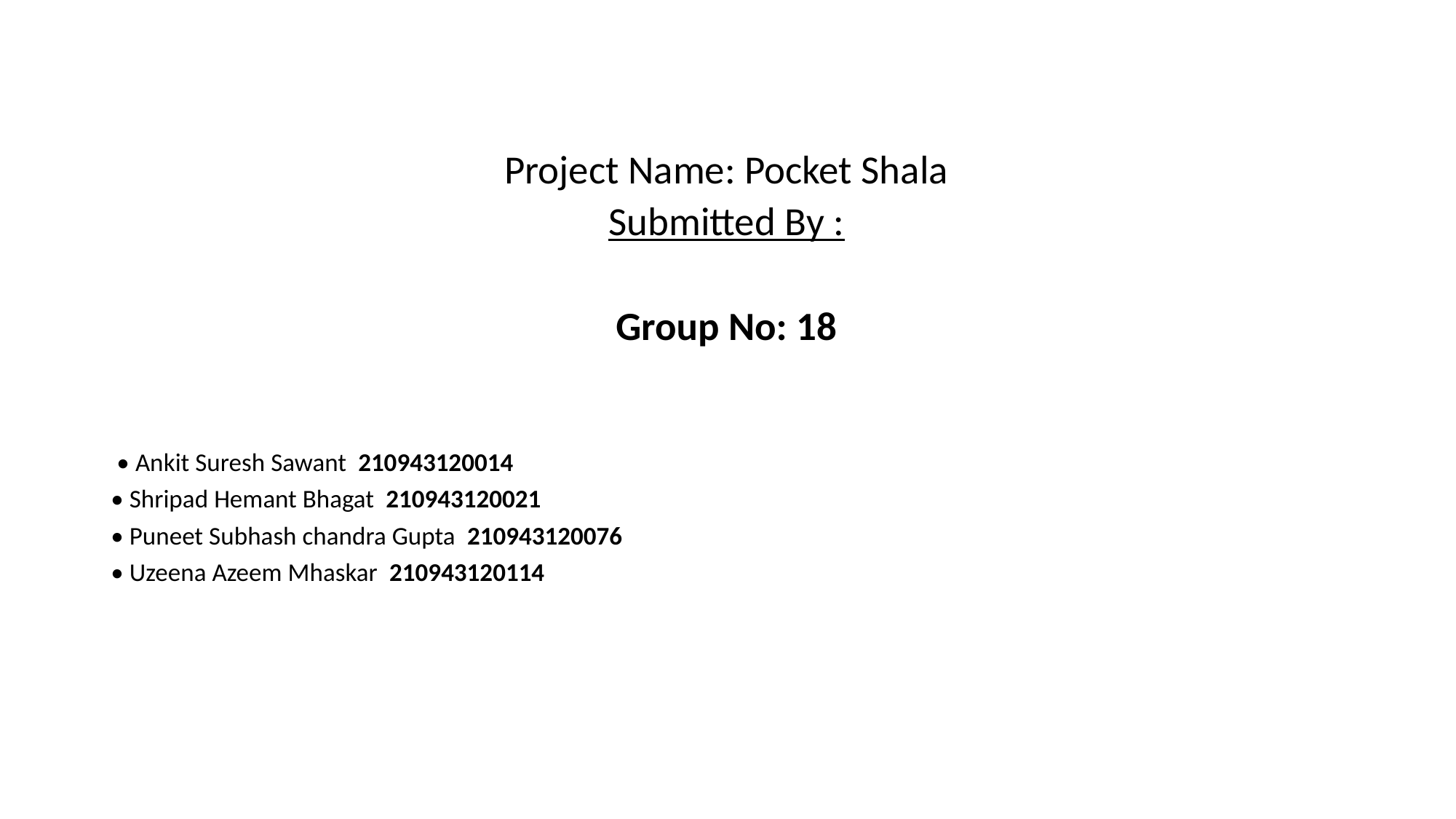

Project Name: Pocket Shala
Submitted By :

Group No: 18

 • Ankit Suresh Sawant  210943120014
• Shripad Hemant Bhagat  210943120021
• Puneet Subhash chandra Gupta  210943120076
• Uzeena Azeem Mhaskar  210943120114